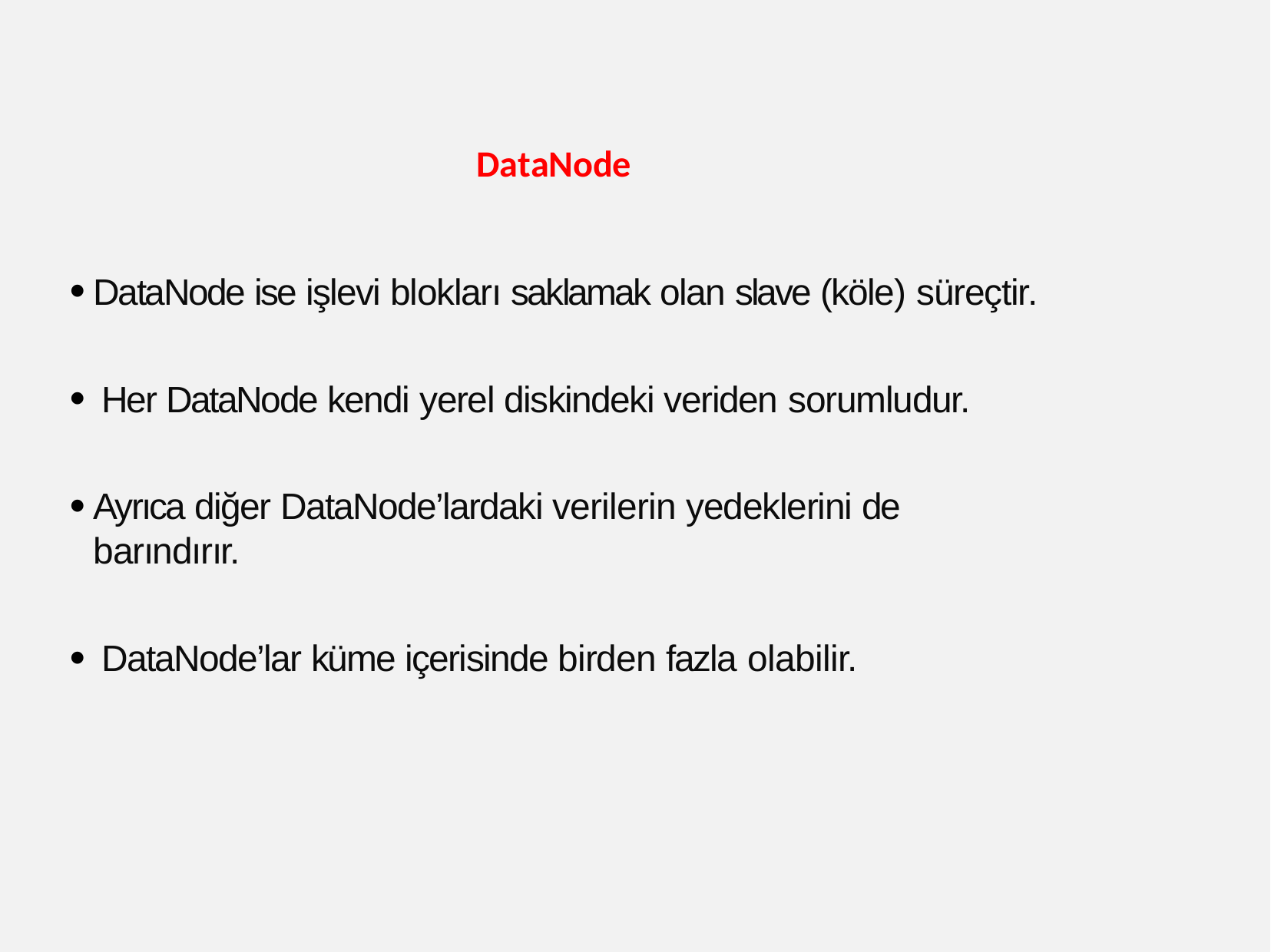

# DataNode
DataNode ise işlevi blokları saklamak olan slave (köle) süreçtir.

Her DataNode kendi yerel diskindeki veriden sorumludur.

Ayrıca diğer DataNode’lardaki verilerin yedeklerini de barındırır.

DataNode’lar küme içerisinde birden fazla olabilir.